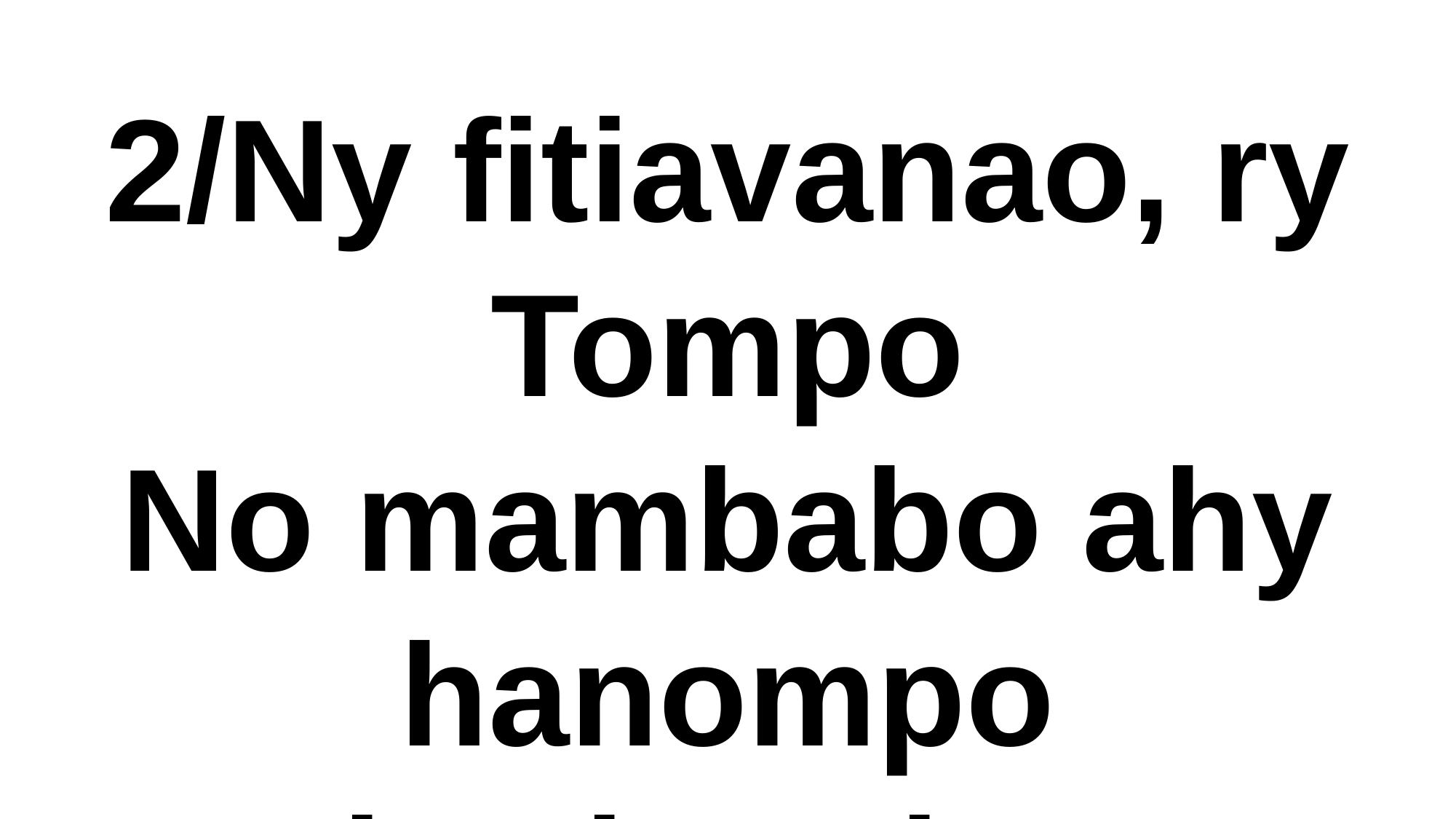

2/Ny fitiavanao, ry Tompo
No mambabo ahy hanompo
  Tia ahy Hianao
  Ka mba tiako tsotra izao